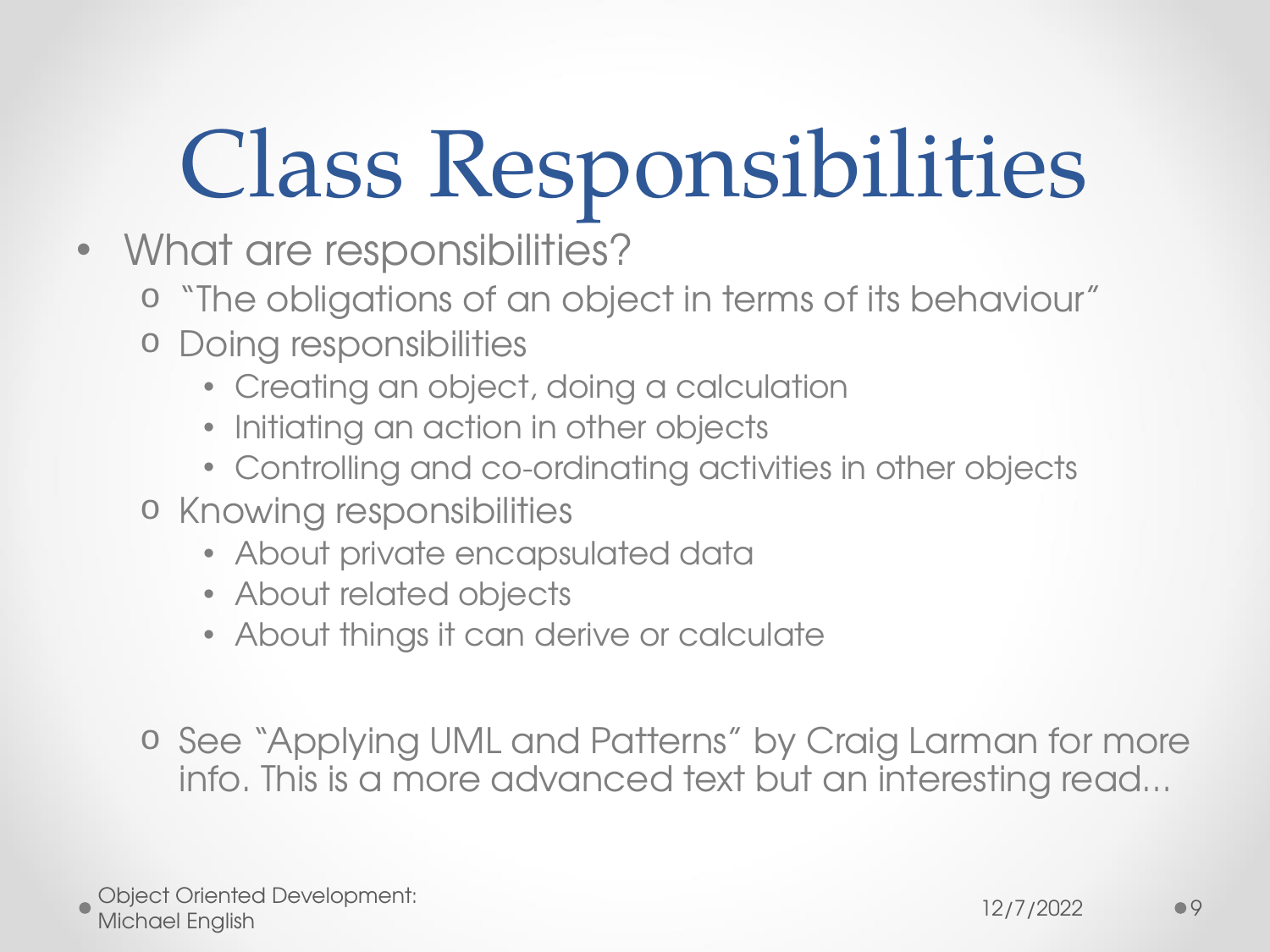

# Class Responsibilities
What are responsibilities?
“The obligations of an object in terms of its behaviour”
Doing responsibilities
Creating an object, doing a calculation
Initiating an action in other objects
Controlling and co-ordinating activities in other objects
Knowing responsibilities
About private encapsulated data
About related objects
About things it can derive or calculate

See “Applying UML and Patterns” by Craig Larman for more info. This is a more advanced text but an interesting read…

Object Oriented Development: Michael English
12/7/2022
9